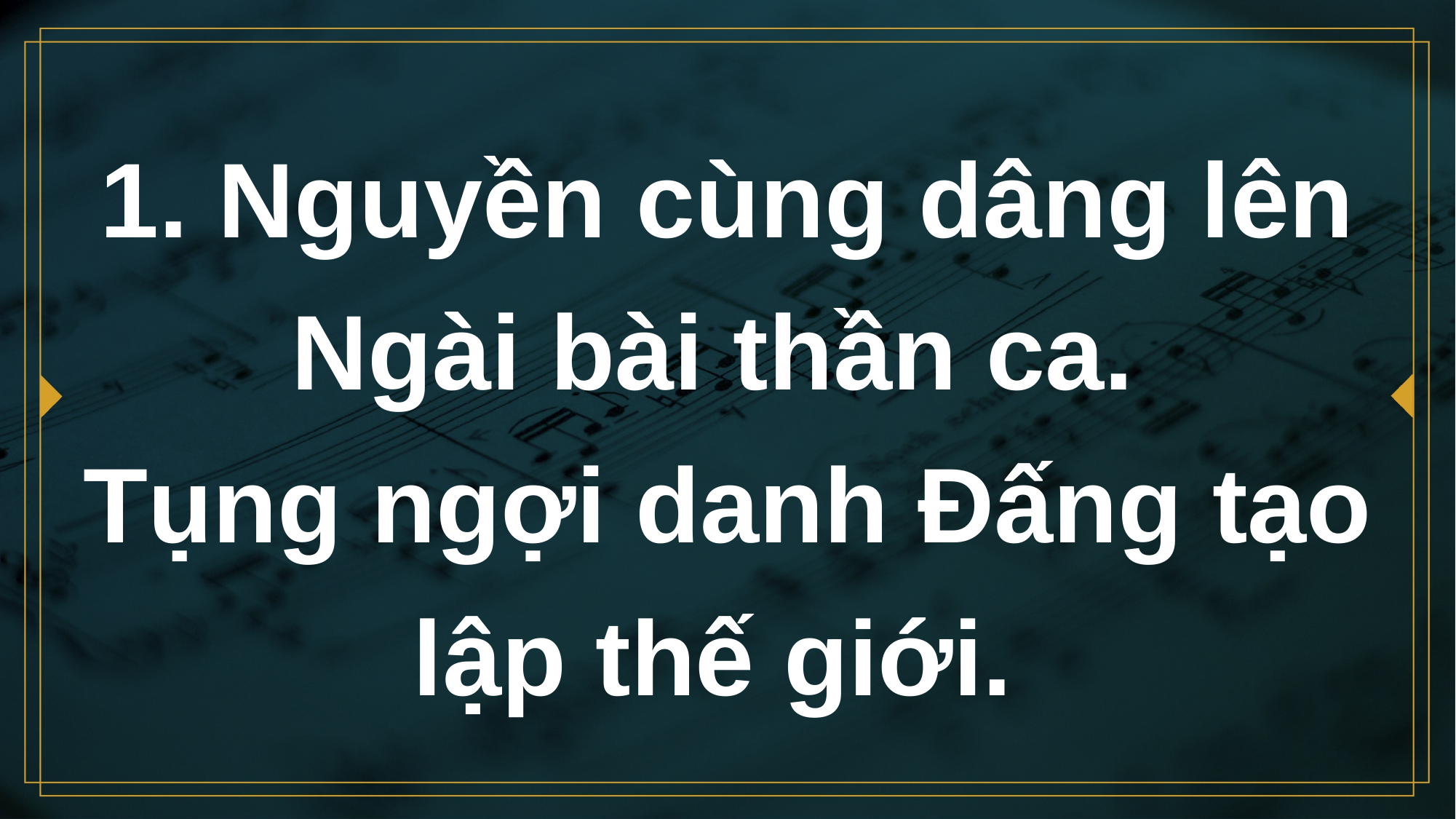

# 1. Nguyền cùng dâng lên Ngài bài thần ca. Tụng ngợi danh Đấng tạo lập thế giới.